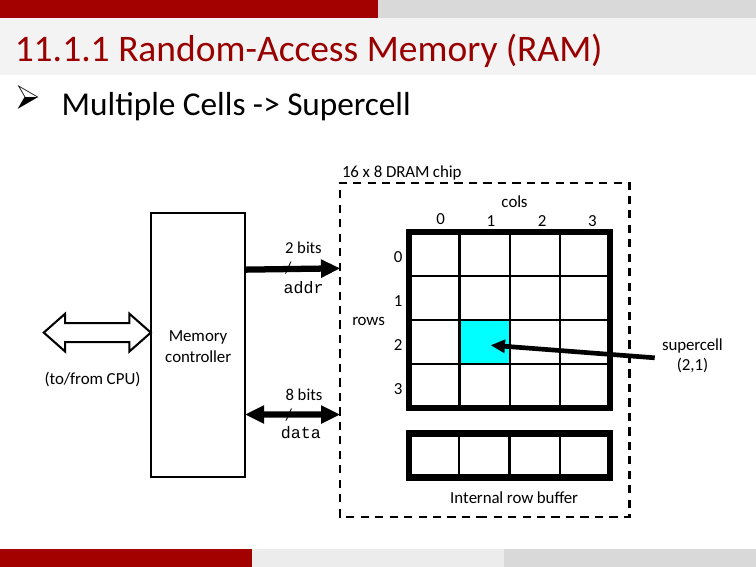

11.1.1 Random-Access Memory (RAM)
Multiple Cells -> Supercell
16 x 8 DRAM chip
cols

0
1
2
3
Memory
controller
2 bits
/

0

addr

1
rows

supercell
(2,1)
2

(to/from CPU)

3
8 bits
/
data

Internal row buffer

13